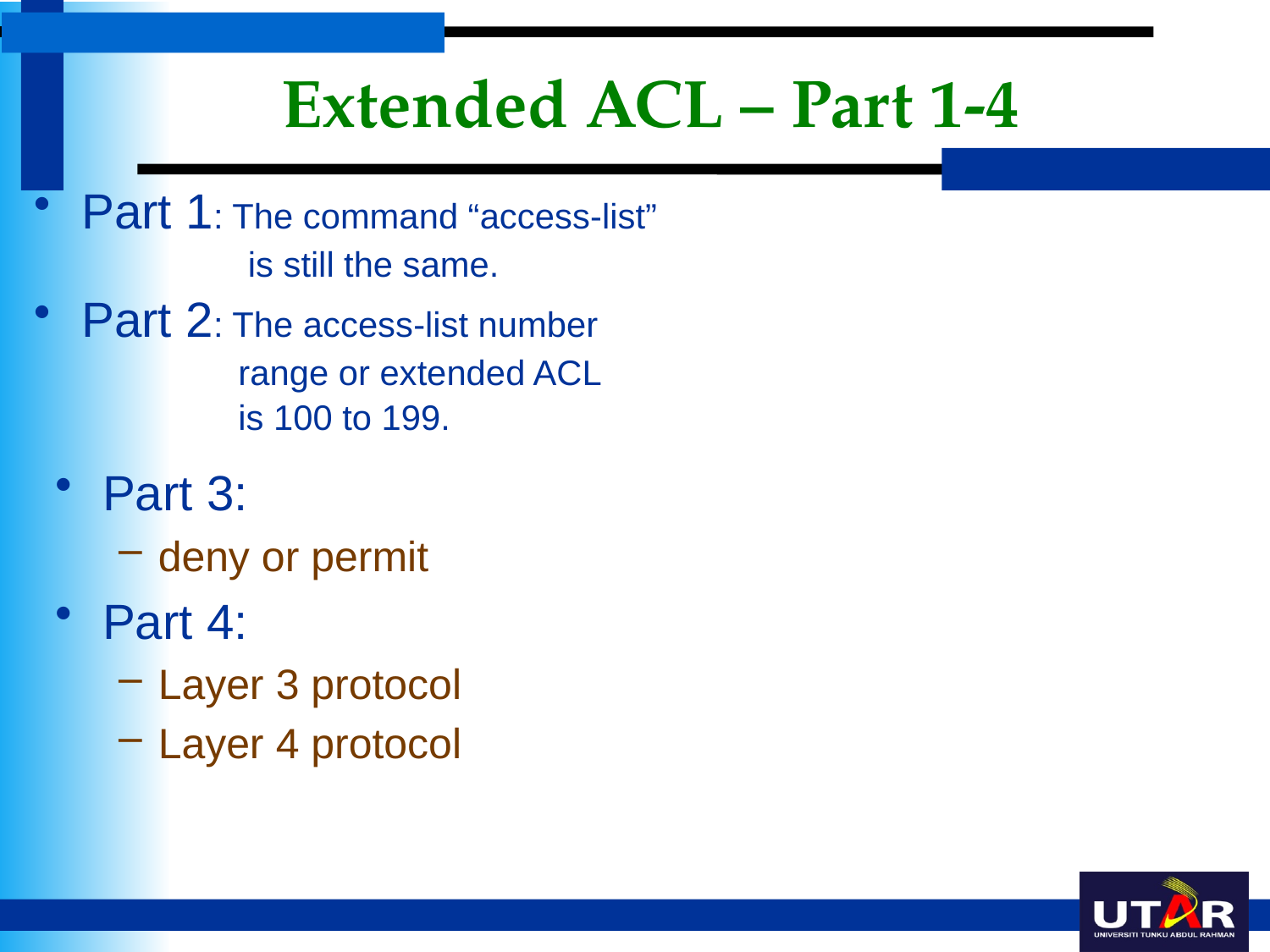

# Extended ACL – Part 1-4
Part 1: The command “access-list”
                      is still the same.
Part 2: The access-list number
                     range or extended ACL
                     is 100 to 199.
Part 3:
deny or permit
Part 4:
Layer 3 protocol
Layer 4 protocol